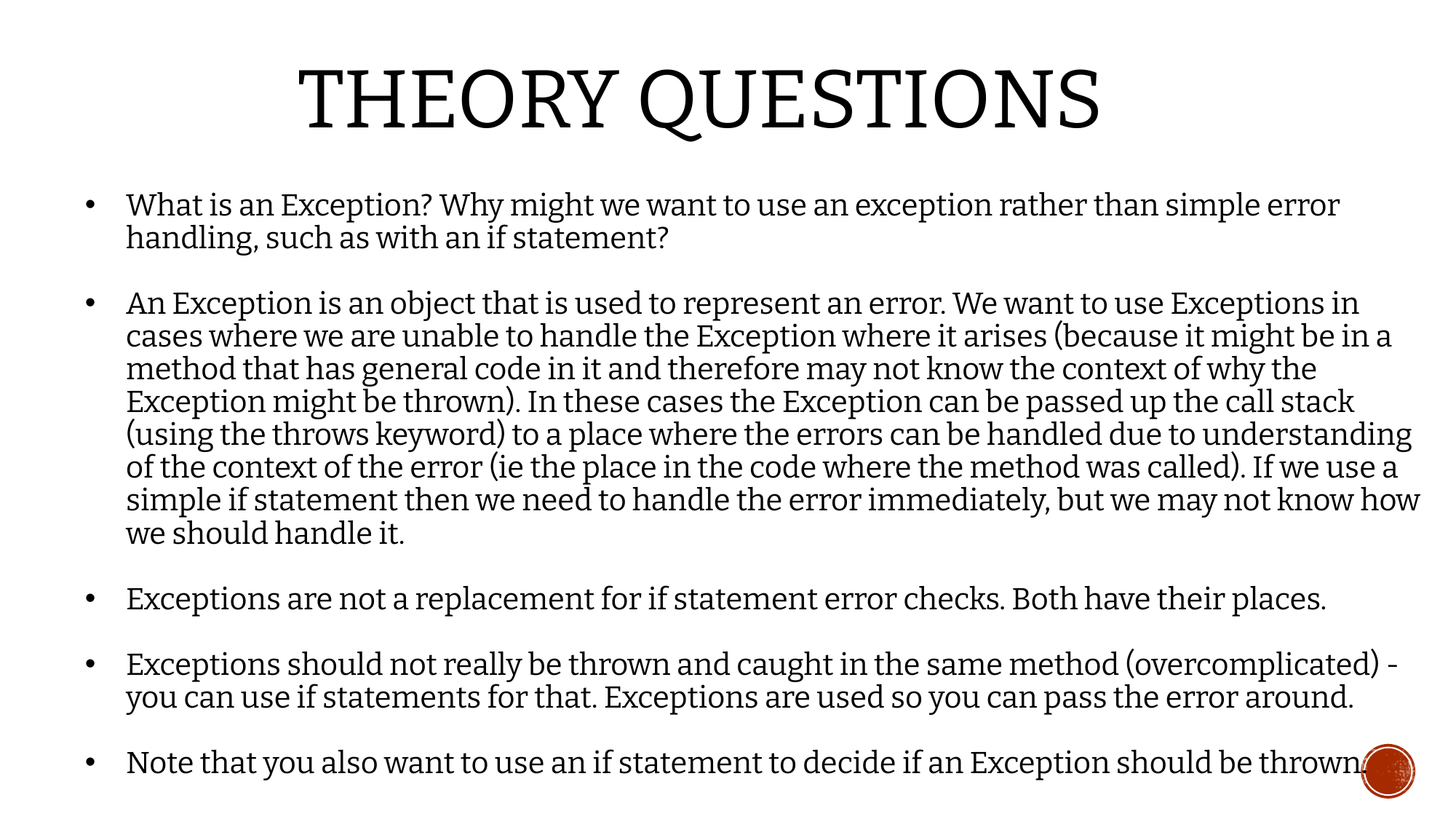

# Theory Questions

What is an Exception? Why might we want to use an exception rather than simple error handling, such as with an if statement?

An Exception is an object that is used to represent an error. We want to use Exceptions in cases where we are unable to handle the Exception where it arises (because it might be in a method that has general code in it and therefore may not know the context of why the Exception might be thrown). In these cases the Exception can be passed up the call stack (using the throws keyword) to a place where the errors can be handled due to understanding of the context of the error (ie the place in the code where the method was called). If we use a simple if statement then we need to handle the error immediately, but we may not know how we should handle it.

Exceptions are not a replacement for if statement error checks. Both have their places.

Exceptions should not really be thrown and caught in the same method (overcomplicated) - you can use if statements for that. Exceptions are used so you can pass the error around.

Note that you also want to use an if statement to decide if an Exception should be thrown.